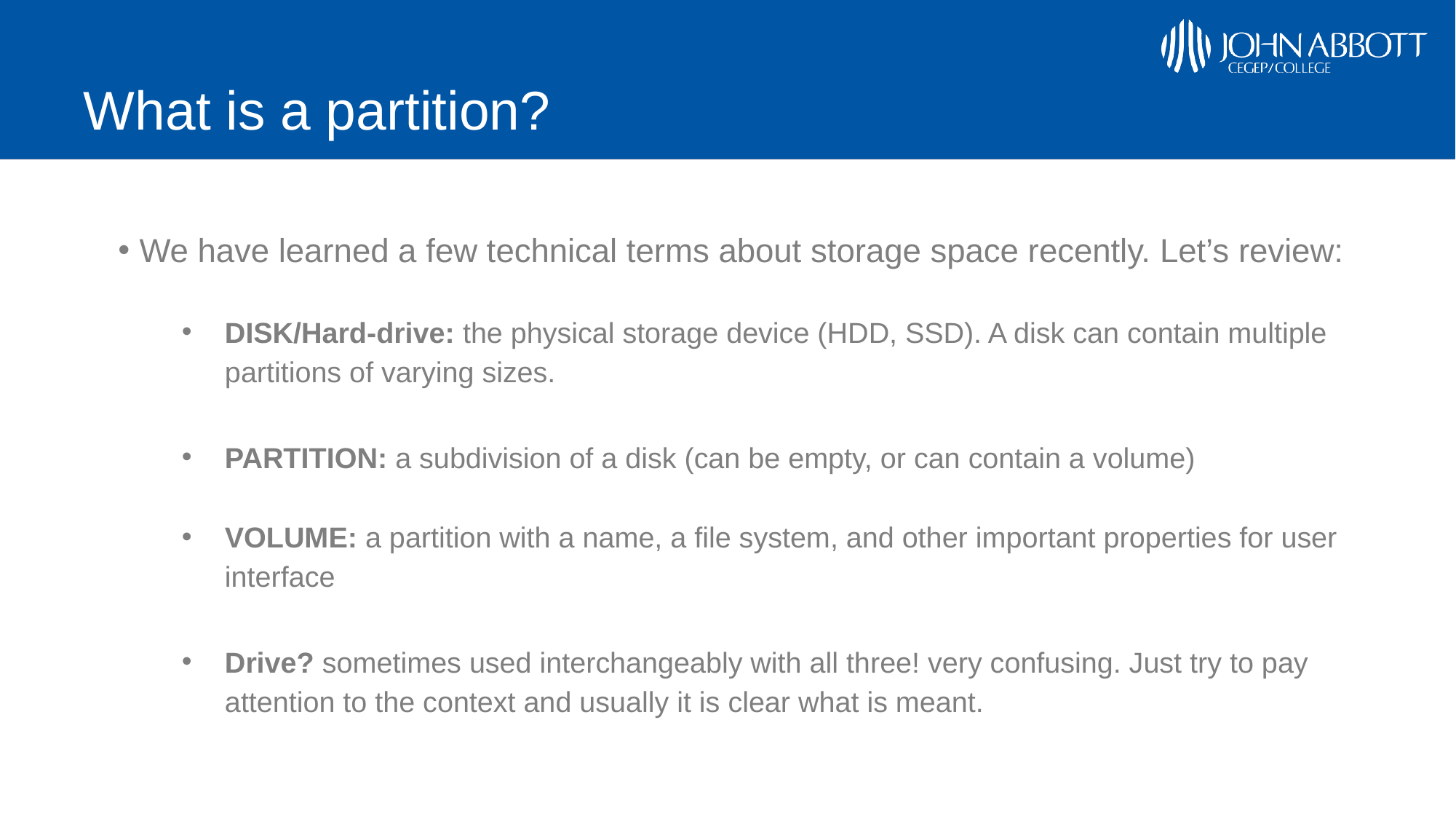

# What is a partition?
We have learned a few technical terms about storage space recently. Let’s review:
DISK/Hard-drive: the physical storage device (HDD, SSD). A disk can contain multiple partitions of varying sizes.

PARTITION: a subdivision of a disk (can be empty, or can contain a volume)
VOLUME: a partition with a name, a file system, and other important properties for user interface

Drive? sometimes used interchangeably with all three! very confusing. Just try to pay attention to the context and usually it is clear what is meant.